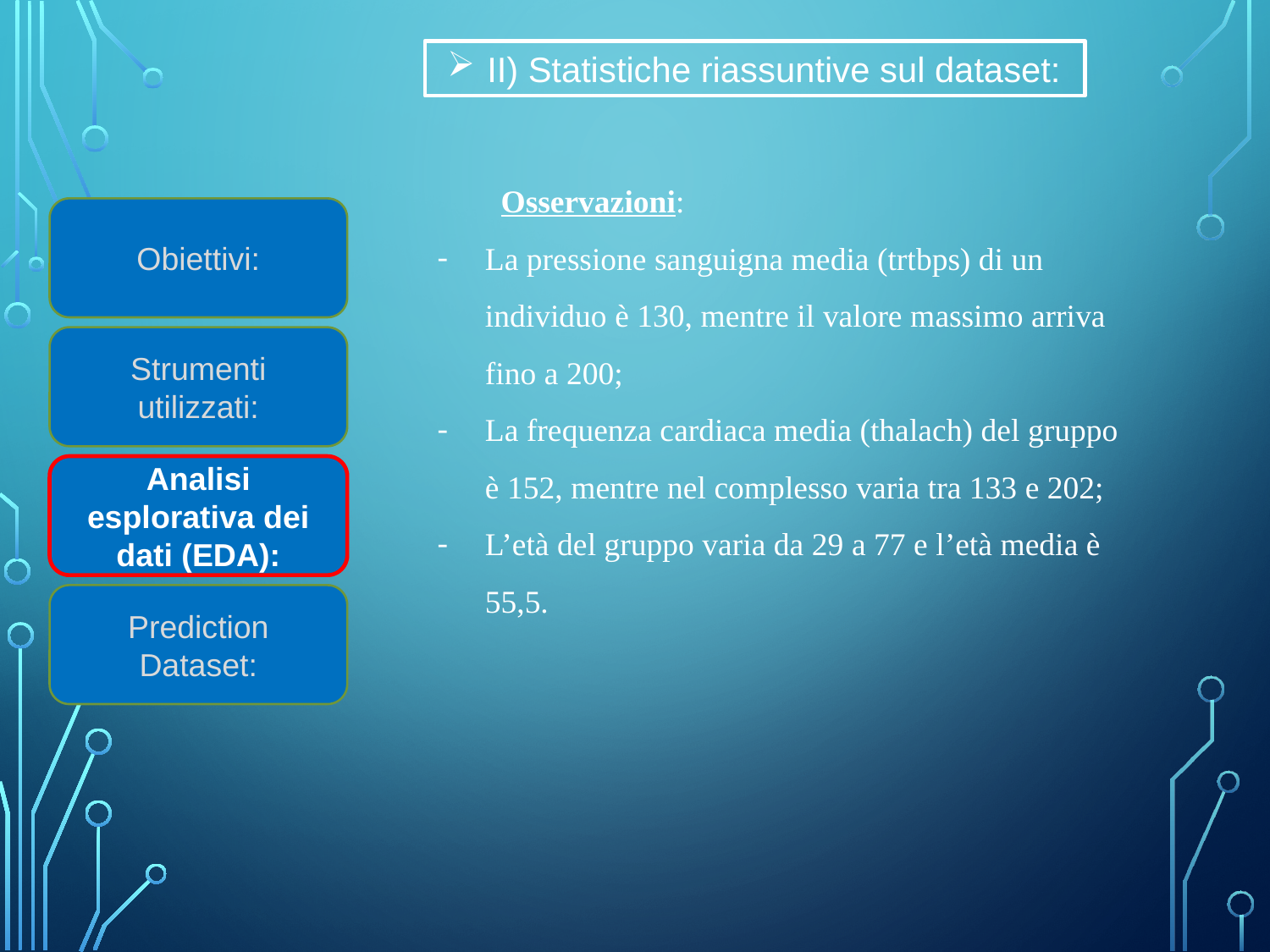

II) Statistiche riassuntive sul dataset:

Osservazioni:
La pressione sanguigna media (trtbps) di un individuo è 130, mentre il valore massimo arriva fino a 200;
La frequenza cardiaca media (thalach) del gruppo è 152, mentre nel complesso varia tra 133 e 202;
L’età del gruppo varia da 29 a 77 e l’età media è 55,5.
Obiettivi:
Strumenti utilizzati:
Analisi esplorativa dei dati (EDA):
Prediction Dataset: